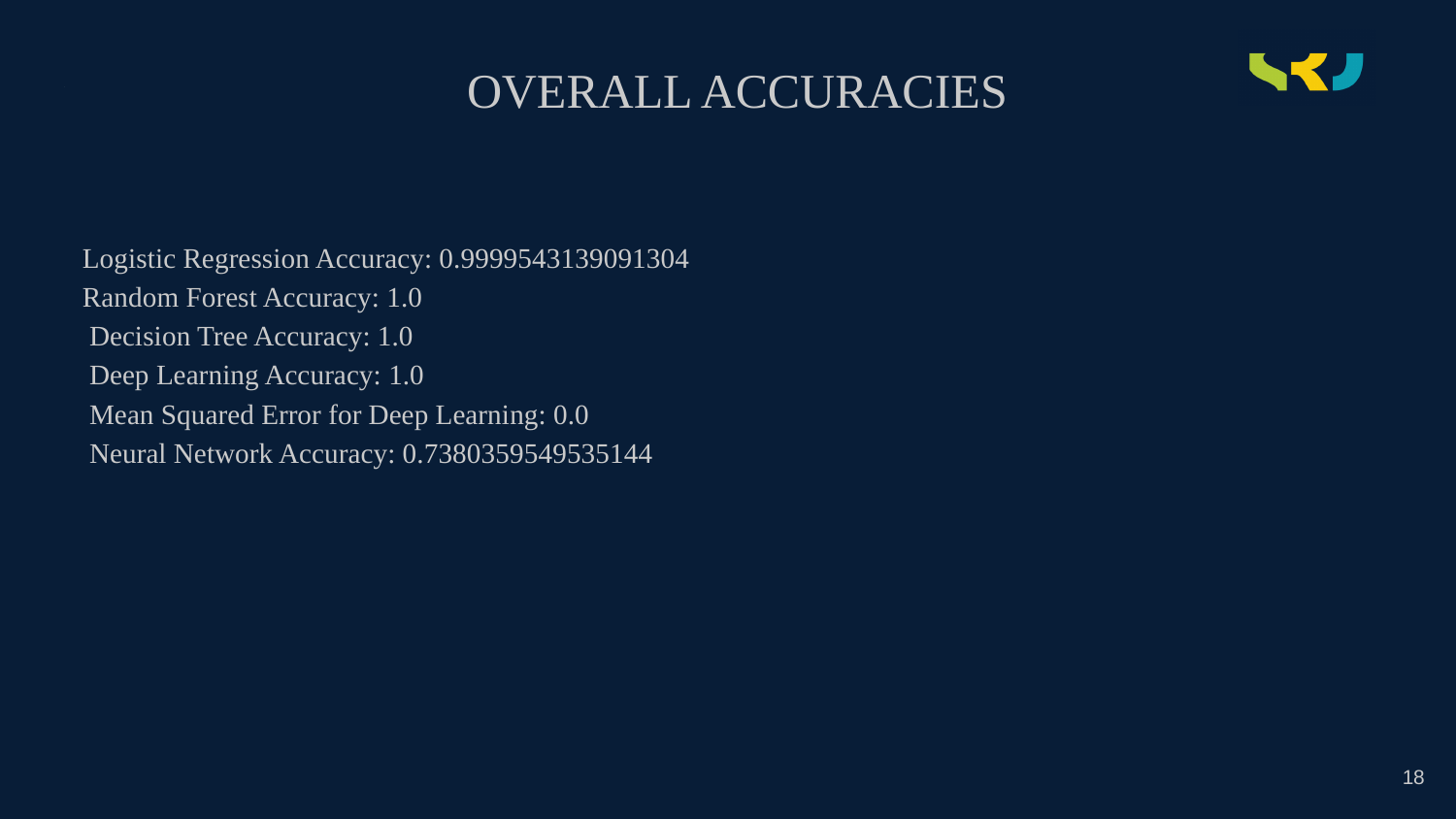

OVERALL ACCURACIES

Logistic Regression Accuracy: 0.9999543139091304
Random Forest Accuracy: 1.0
 Decision Tree Accuracy: 1.0
 Deep Learning Accuracy: 1.0
 Mean Squared Error for Deep Learning: 0.0
 Neural Network Accuracy: 0.7380359549535144
# .
18